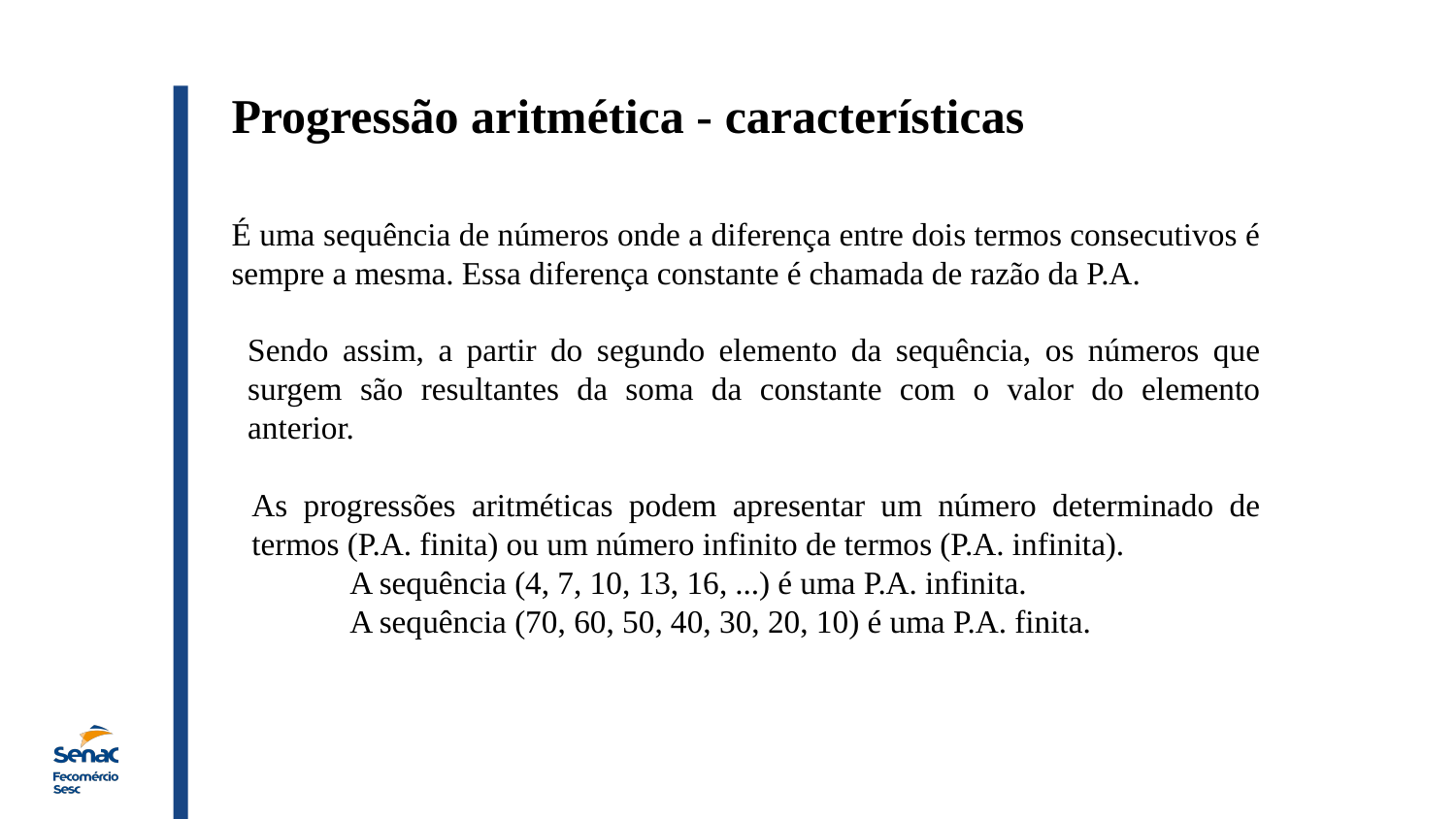

Progressão aritmética - características
É uma sequência de números onde a diferença entre dois termos consecutivos é sempre a mesma. Essa diferença constante é chamada de razão da P.A.

Sendo assim, a partir do segundo elemento da sequência, os números que surgem são resultantes da soma da constante com o valor do elemento anterior.

As progressões aritméticas podem apresentar um número determinado de termos (P.A. finita) ou um número infinito de termos (P.A. infinita).
A sequência (4, 7, 10, 13, 16, ...) é uma P.A. infinita.
A sequência (70, 60, 50, 40, 30, 20, 10) é uma P.A. finita.